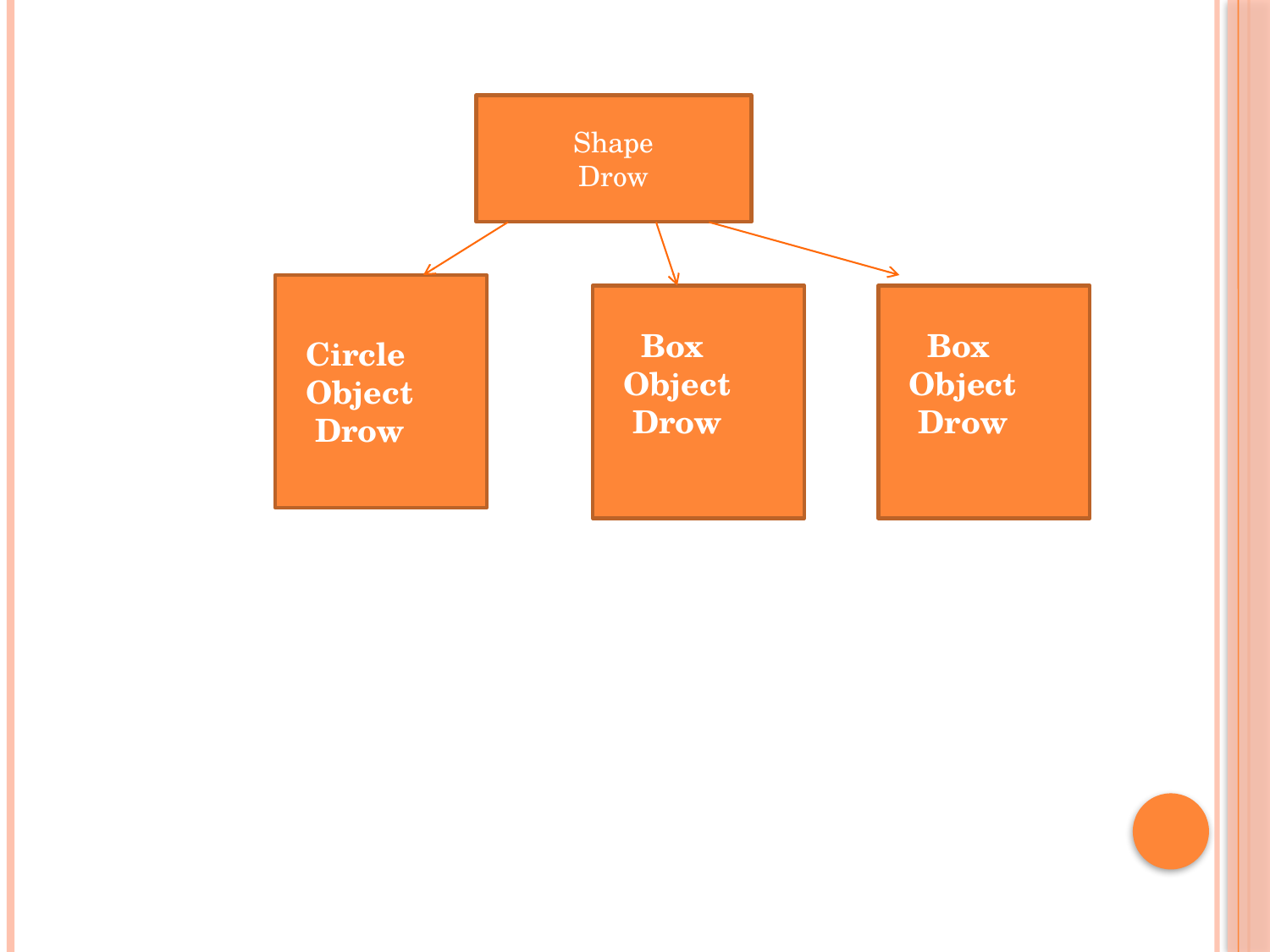

Shape
Drow
  Circle
  Object
   Drow
    Box
  Object
   Drow

    Box
  Object
   Drow